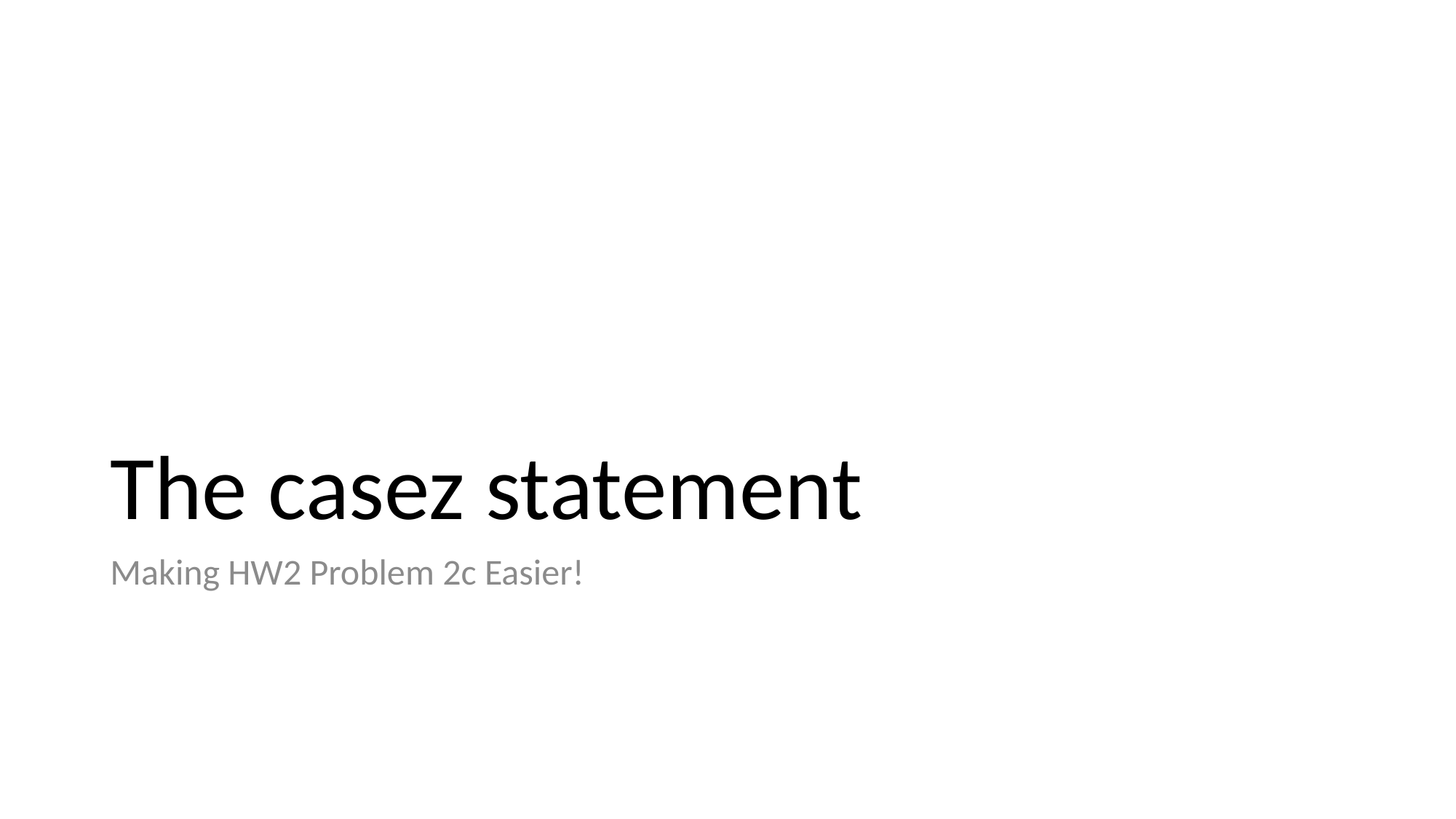

# The casez statement
Making HW2 Problem 2c Easier!